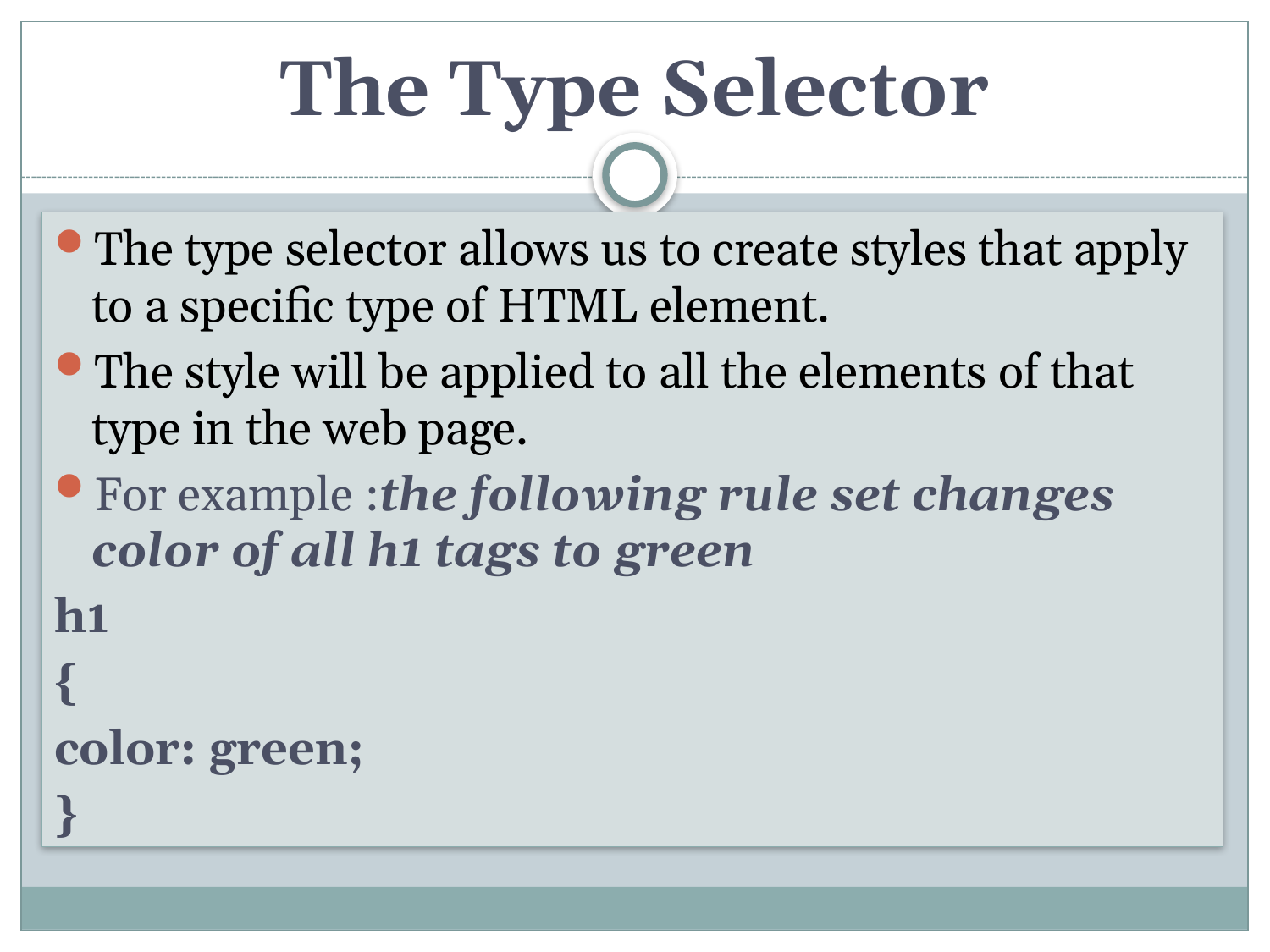

# The Type Selector
The type selector allows us to create styles that apply to a specific type of HTML element.
The style will be applied to all the elements of that type in the web page.
For example :the following rule set changes color of all h1 tags to green
h1
{
color: green;
}